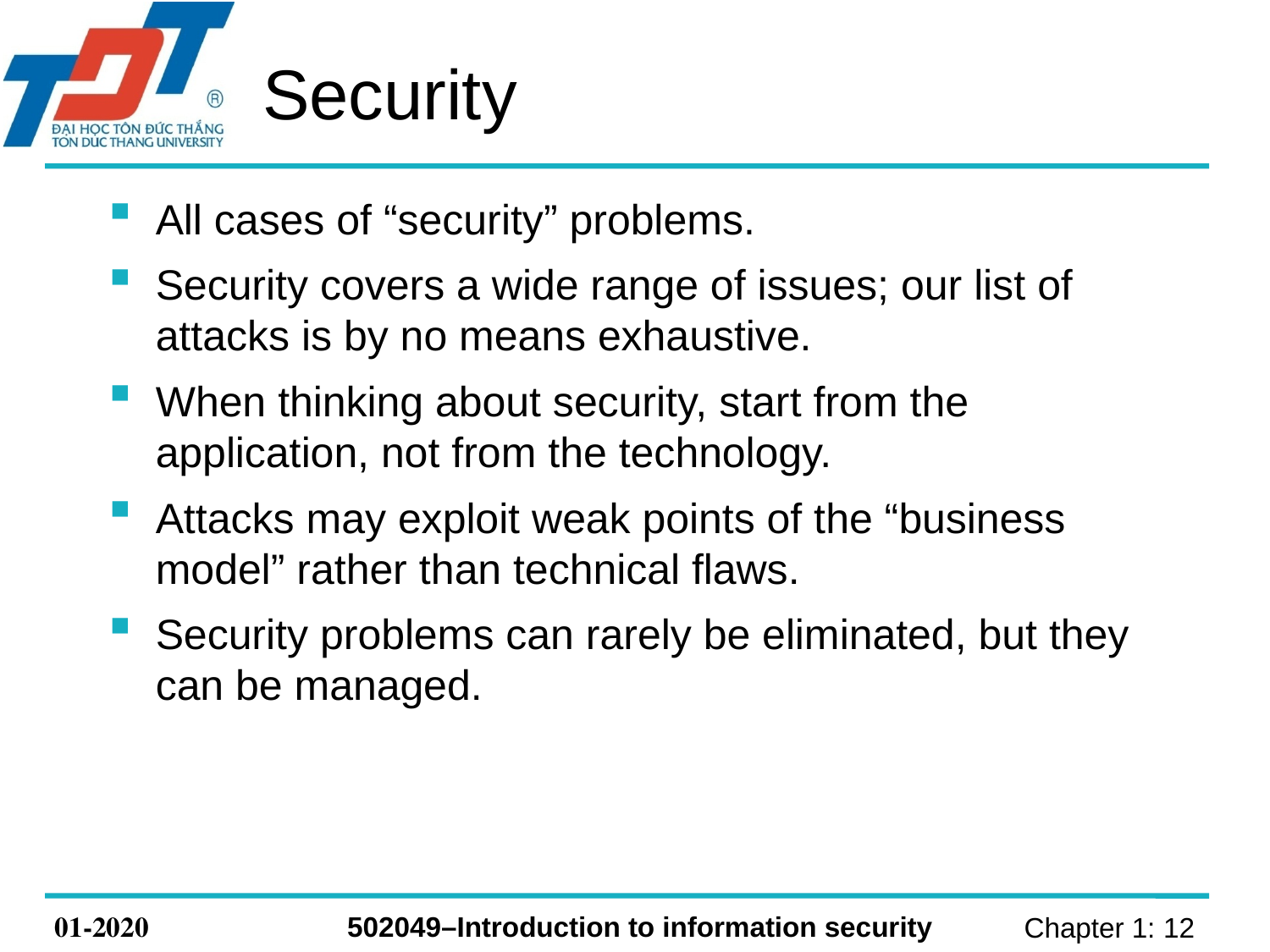

# Security
All cases of “security” problems.
Security covers a wide range of issues; our list of attacks is by no means exhaustive.
When thinking about security, start from the application, not from the technology.
Attacks may exploit weak points of the “business model” rather than technical flaws.
Security problems can rarely be eliminated, but they can be managed.